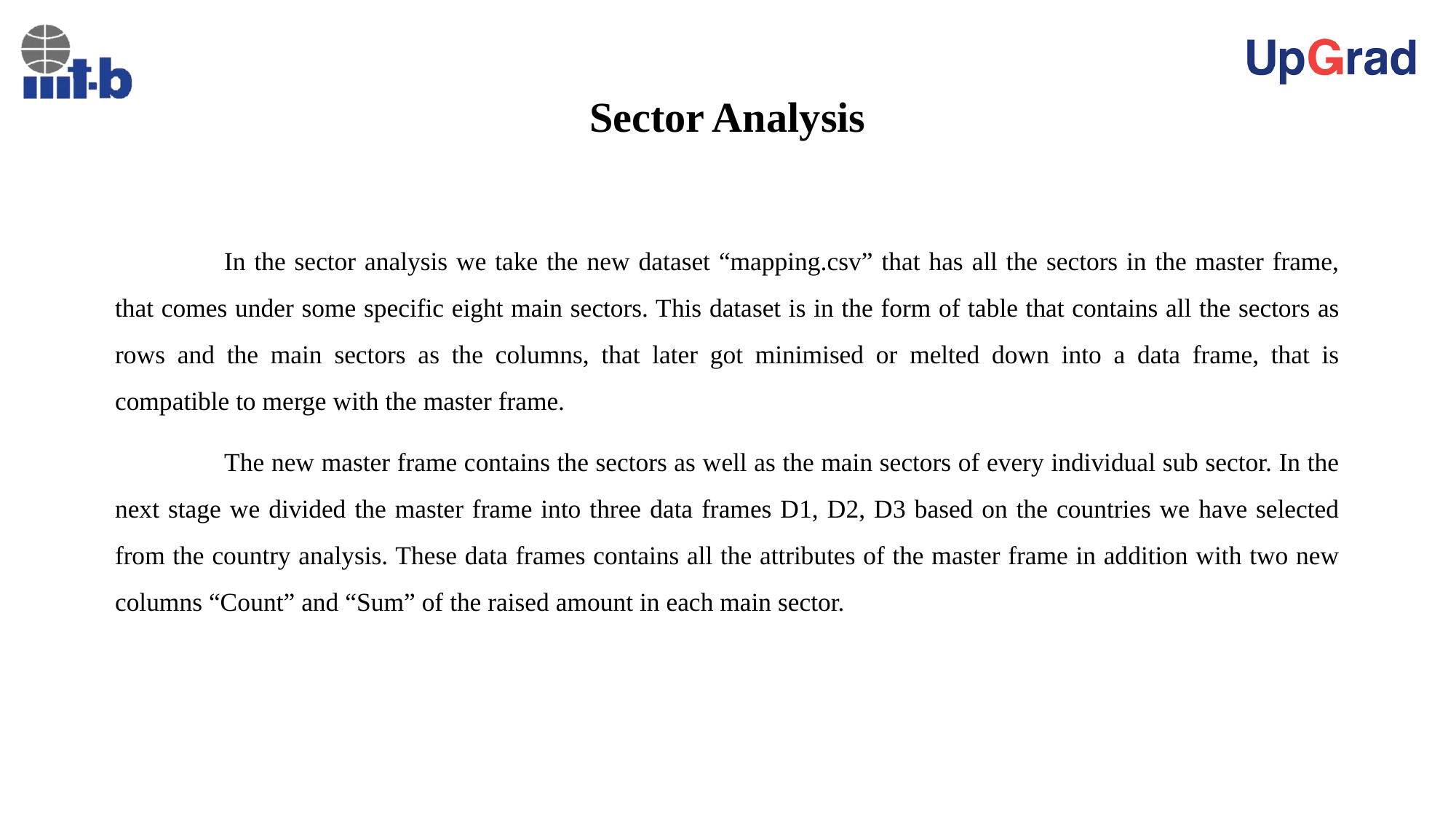

# Sector Analysis
	In the sector analysis we take the new dataset “mapping.csv” that has all the sectors in the master frame, that comes under some specific eight main sectors. This dataset is in the form of table that contains all the sectors as rows and the main sectors as the columns, that later got minimised or melted down into a data frame, that is compatible to merge with the master frame.
	The new master frame contains the sectors as well as the main sectors of every individual sub sector. In the next stage we divided the master frame into three data frames D1, D2, D3 based on the countries we have selected from the country analysis. These data frames contains all the attributes of the master frame in addition with two new columns “Count” and “Sum” of the raised amount in each main sector.